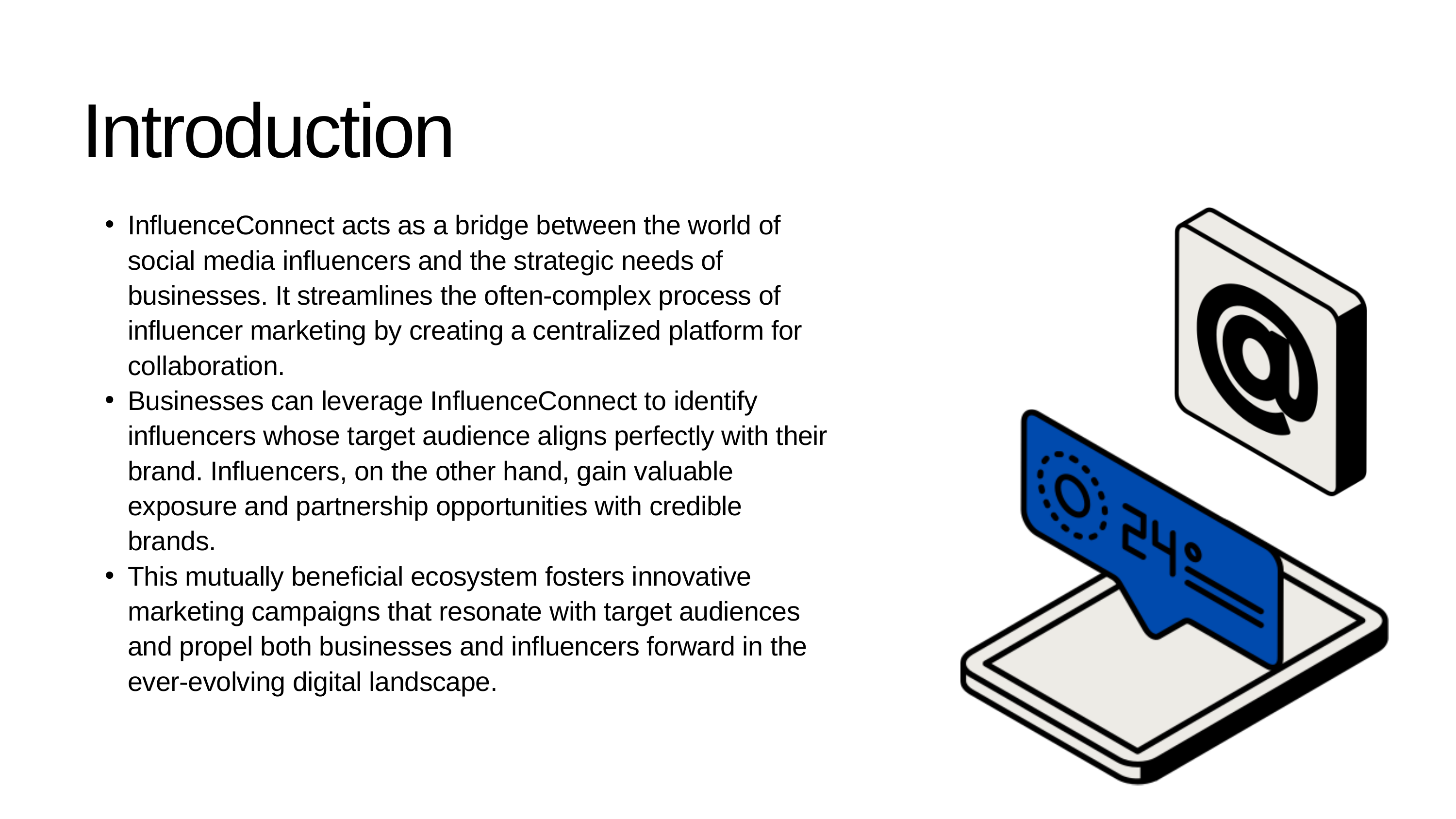

Introduction
InfluenceConnect acts as a bridge between the world of social media influencers and the strategic needs of businesses. It streamlines the often-complex process of influencer marketing by creating a centralized platform for collaboration.
Businesses can leverage InfluenceConnect to identify influencers whose target audience aligns perfectly with their brand. Influencers, on the other hand, gain valuable exposure and partnership opportunities with credible brands.
This mutually beneficial ecosystem fosters innovative marketing campaigns that resonate with target audiences and propel both businesses and influencers forward in the ever-evolving digital landscape.